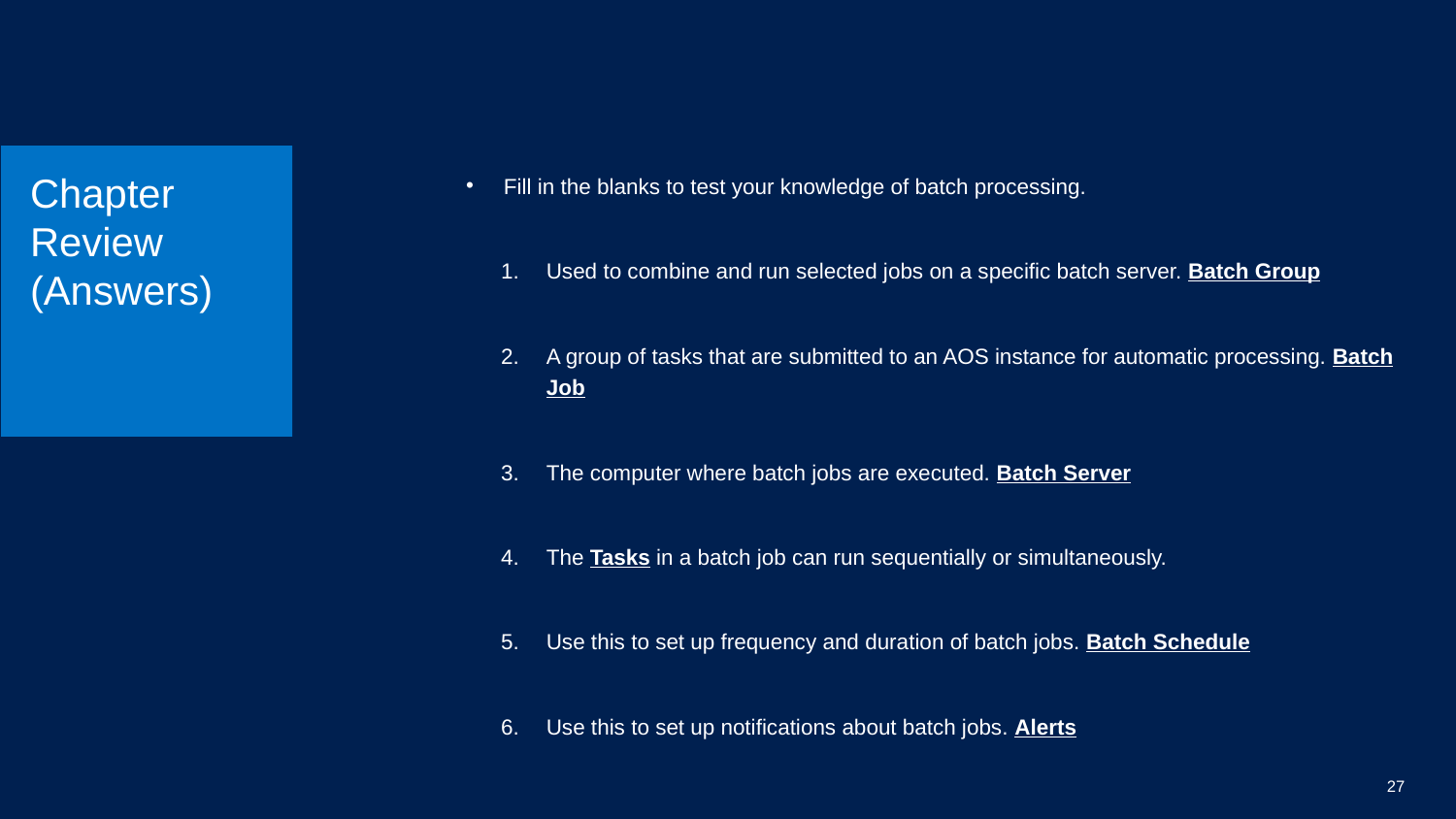

# Chapter Review (Answers)
Fill in the blanks to test your knowledge of batch processing.

Used to combine and run selected jobs on a specific batch server. Batch Group

A group of tasks that are submitted to an AOS instance for automatic processing. Batch Job

The computer where batch jobs are executed. Batch Server

The Tasks in a batch job can run sequentially or simultaneously.

Use this to set up frequency and duration of batch jobs. Batch Schedule

Use this to set up notifications about batch jobs. Alerts

27